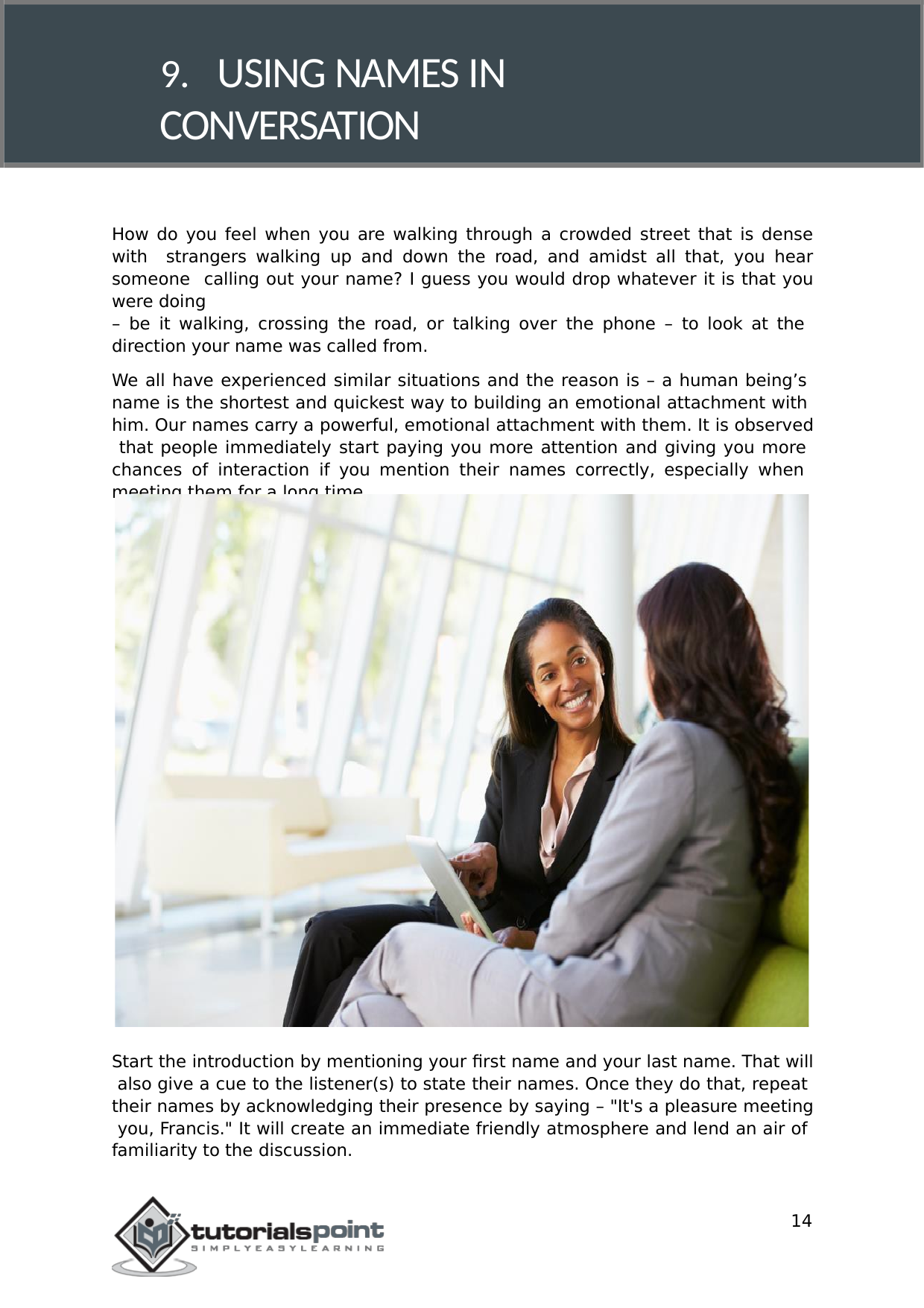

# 9.	USING NAMES IN CONVERSATION

How do you feel when you are walking through a crowded street that is dense with  strangers walking up and down the road, and amidst all that, you hear someone  calling out your name? I guess you would drop whatever it is that you were doing
– be it walking, crossing the road, or talking over the phone – to look at the  direction your name was called from.
We all have experienced similar situations and the reason is – a human being’s  name is the shortest and quickest way to building an emotional attachment with  him. Our names carry a powerful, emotional attachment with them. It is observed  that people immediately start paying you more attention and giving you more  chances of interaction if you mention their names correctly, especially when  meeting them for a long time.

Start the introduction by mentioning your first name and your last name. That will  also give a cue to the listener(s) to state their names. Once they do that, repeat  their names by acknowledging their presence by saying – "It's a pleasure meeting  you, Francis." It will create an immediate friendly atmosphere and lend an air of  familiarity to the discussion.
14